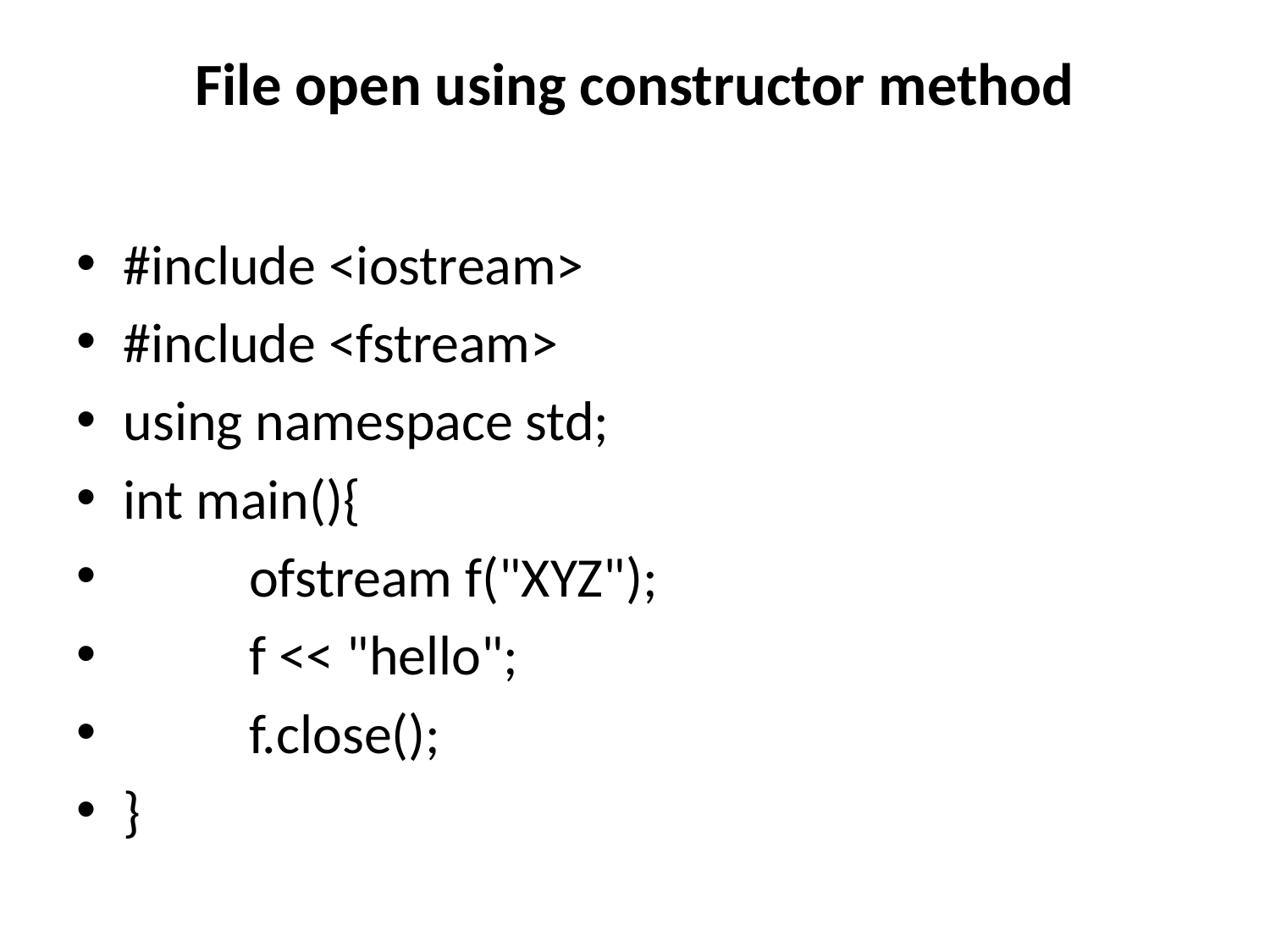

# File open using constructor method
#include <iostream>
#include <fstream>
using namespace std;
int main(){
	ofstream f("XYZ");
	f << "hello";
	f.close();
}